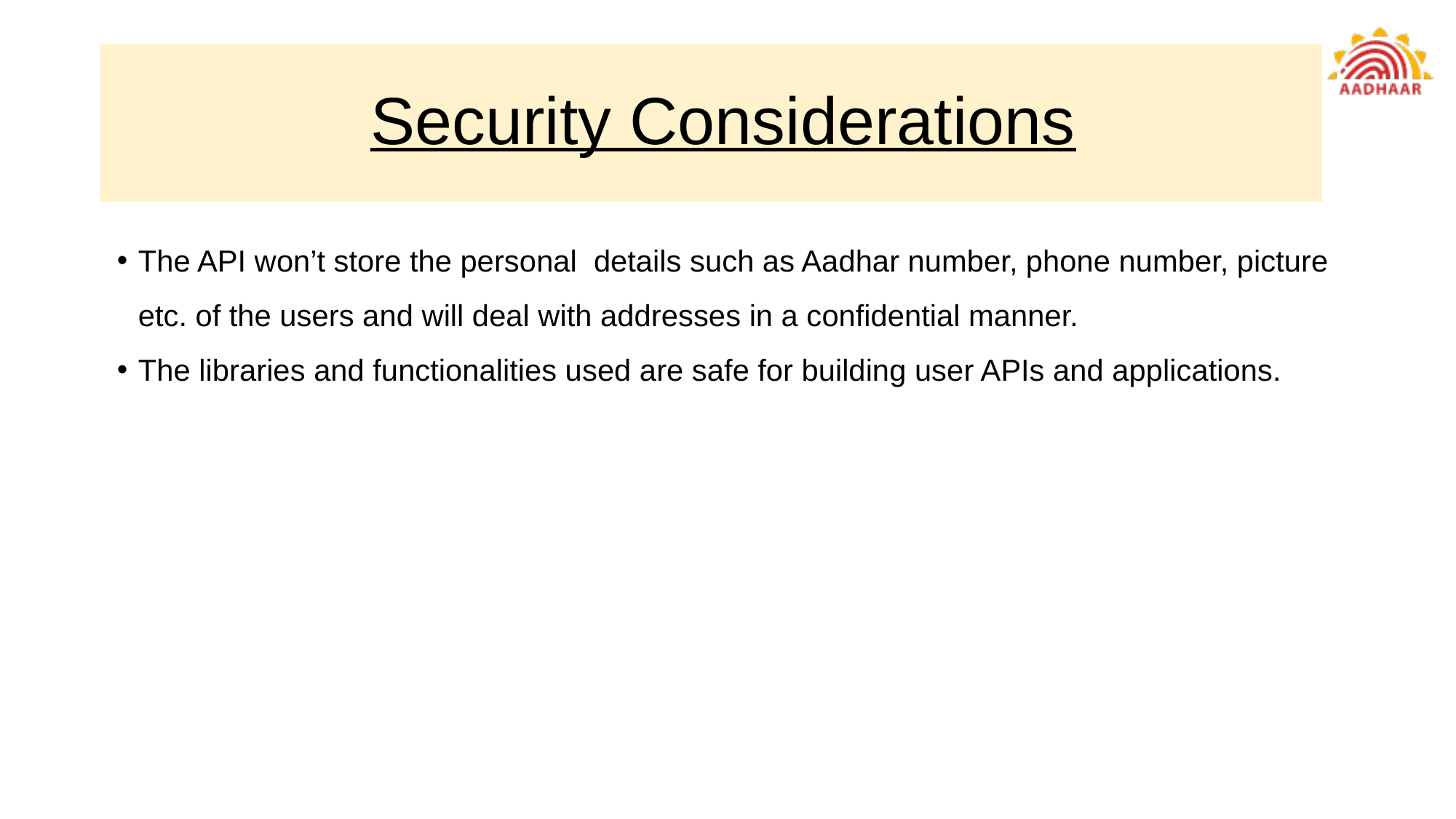

# Security Considerations
The API won’t store the personal  details such as Aadhar number, phone number, picture etc. of the users and will deal with addresses in a confidential manner.
The libraries and functionalities used are safe for building user APIs and applications.